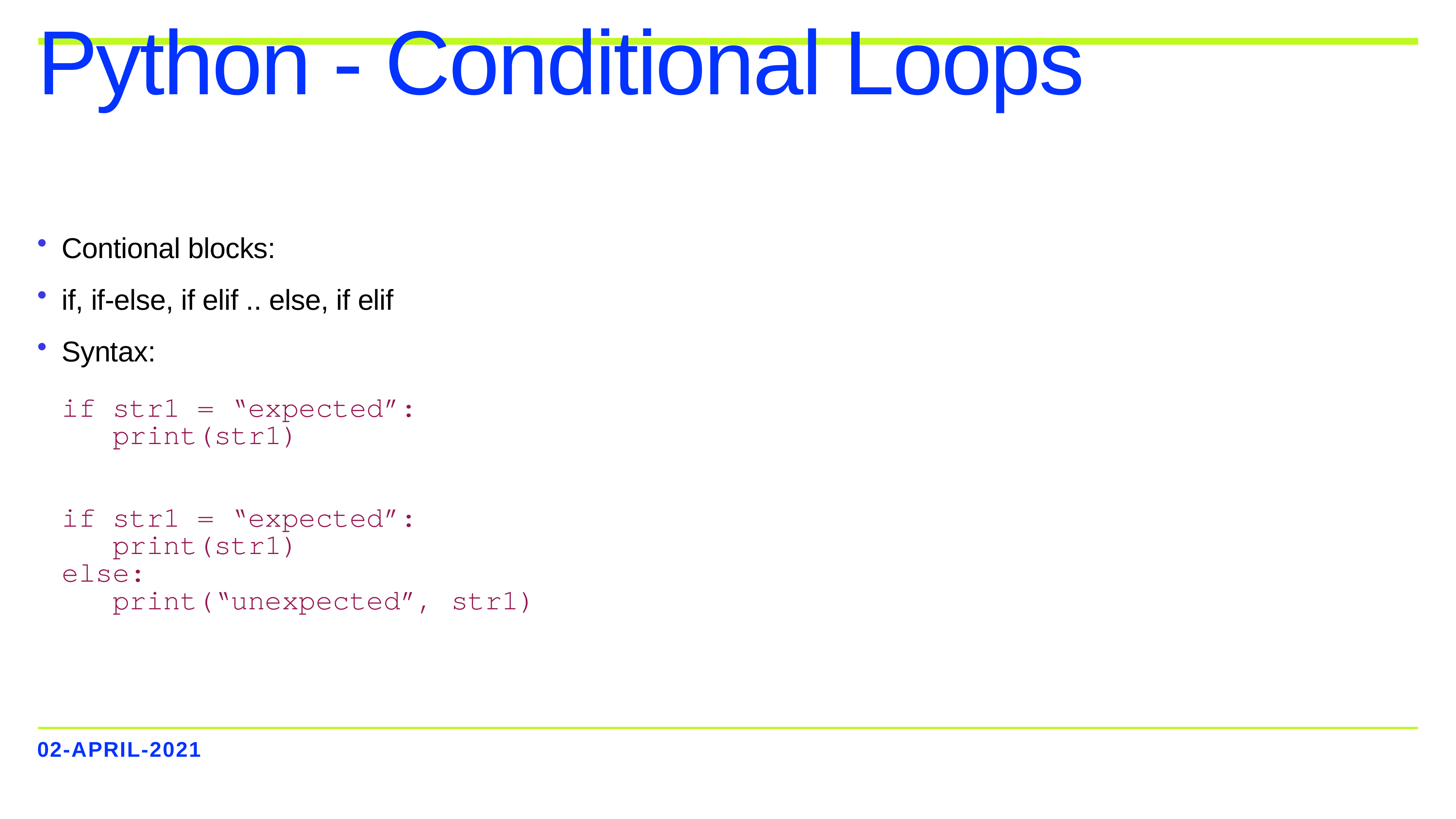

# Python - Conditional Loops
Contional blocks:
if, if-else, if elif .. else, if elif
Syntax:
if str1 = “expected”:
   print(str1)
if str1 = “expected”:
   print(str1)
else:
   print(“unexpected”, str1)
02-APRIL-2021